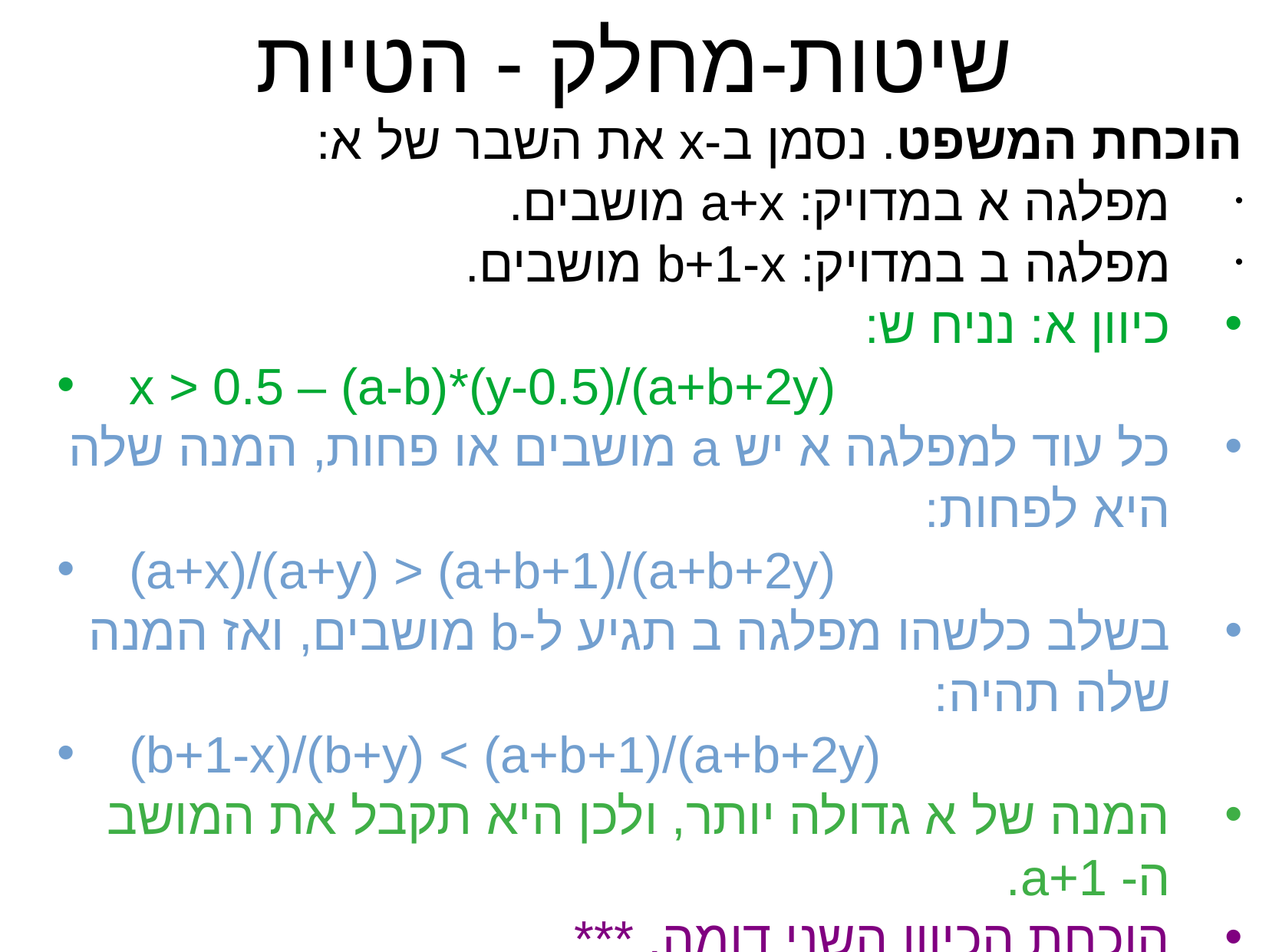

שיטות-מחלק - הטיות
הוכחת המשפט. נסמן ב-x את השבר של א:
מפלגה א במדויק: a+x מושבים.
מפלגה ב במדויק: b+1-x מושבים.
כיוון א: נניח ש:
x > 0.5 – (a-b)*(y-0.5)/(a+b+2y)
כל עוד למפלגה א יש a מושבים או פחות, המנה שלה היא לפחות:
(a+x)/(a+y) > (a+b+1)/(a+b+2y)
בשלב כלשהו מפלגה ב תגיע ל-b מושבים, ואז המנה שלה תהיה:
(b+1-x)/(b+y) < (a+b+1)/(a+b+2y)
המנה של א גדולה יותר, ולכן היא תקבל את המושב ה- a+1.
הוכחת הכיוון השני דומה. ***